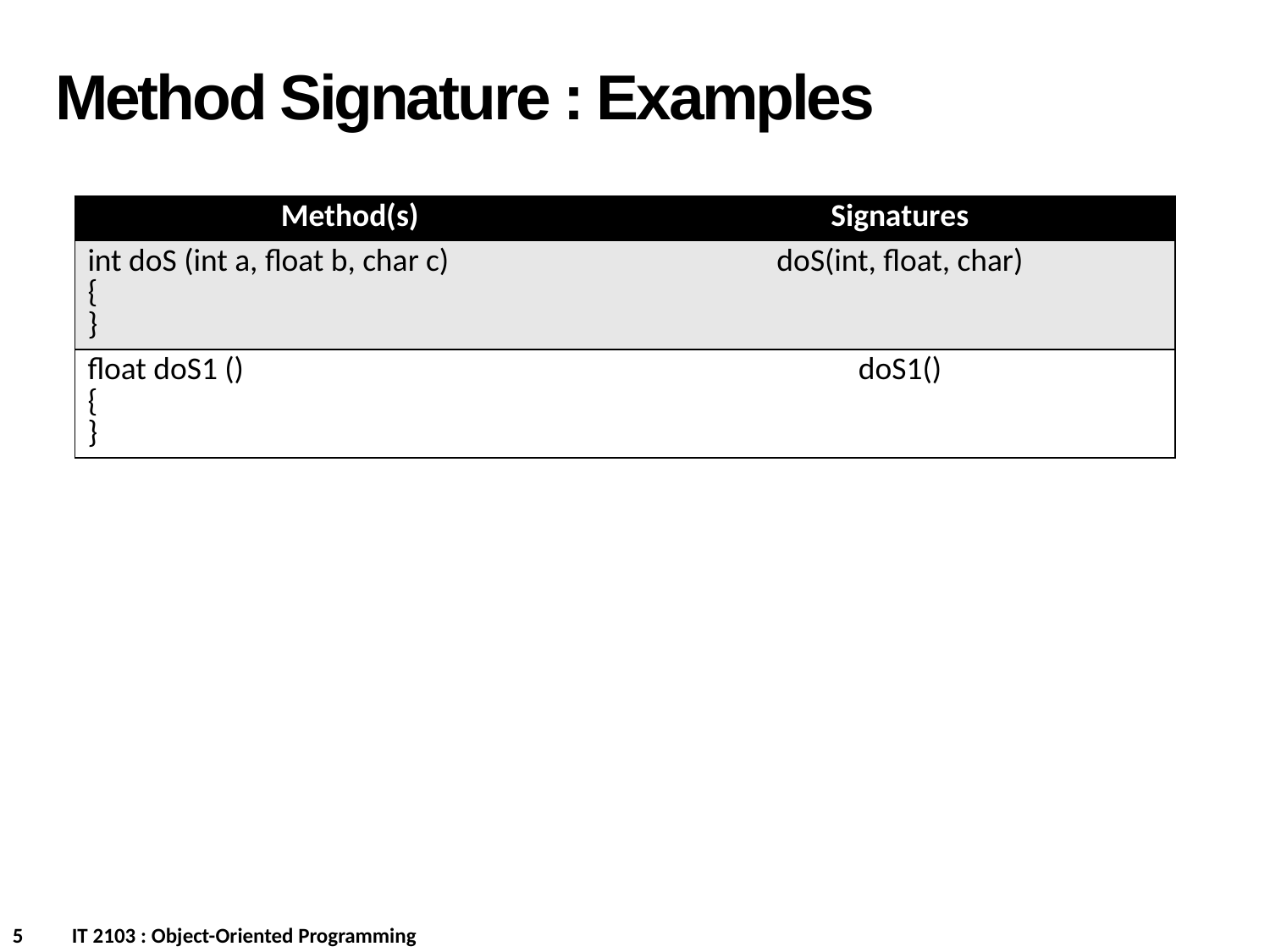

Method Signature : Examples
| Method(s) | Signatures |
| --- | --- |
| int doS (int a, float b, char c) { } | doS(int, float, char) |
| float doS1 () { } | doS1() |